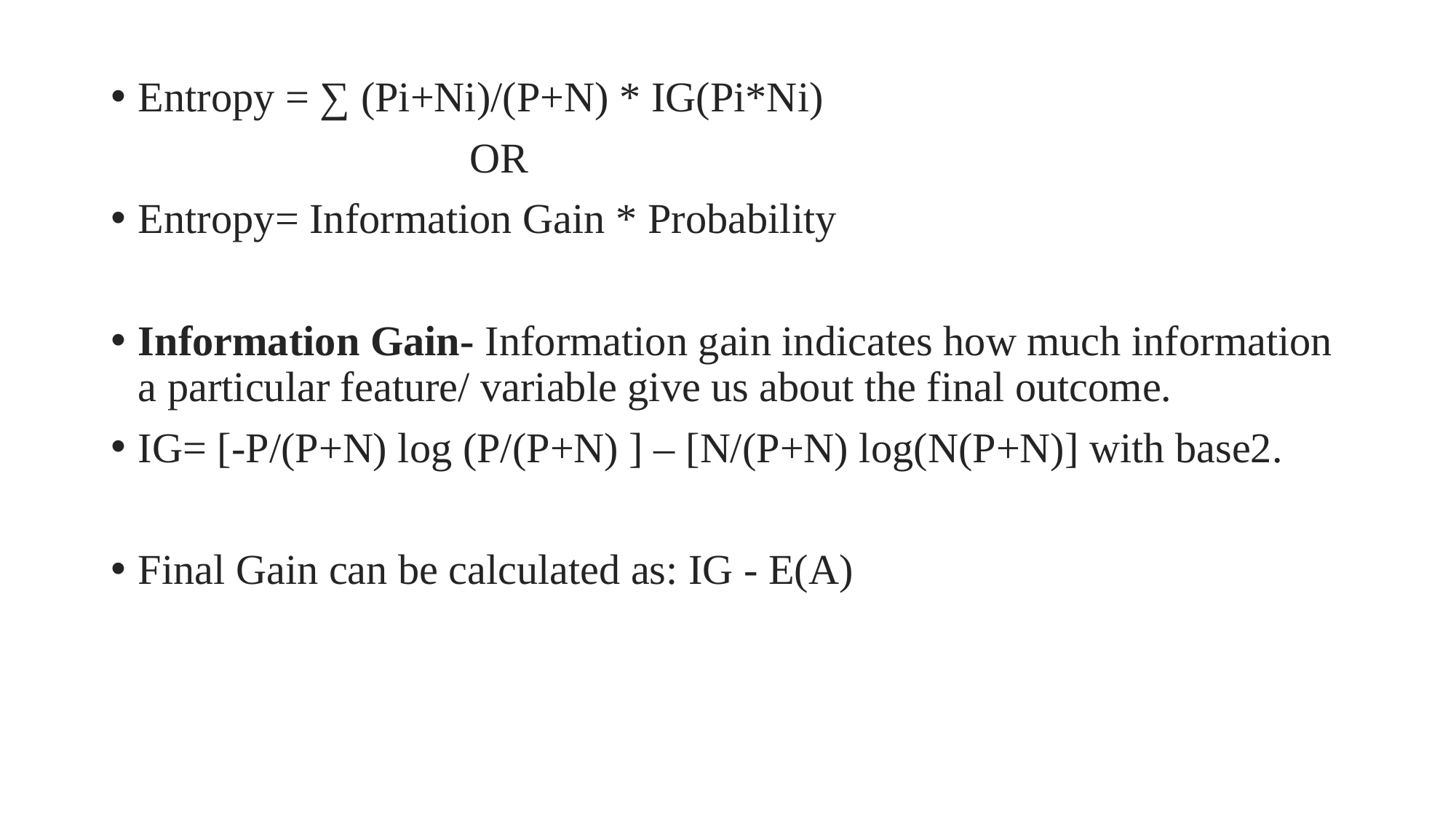

Entropy = ∑ (Pi+Ni)/(P+N) * IG(Pi*Ni)
                                  OR
Entropy= Information Gain * Probability

Information Gain- Information gain indicates how much information a particular feature/ variable give us about the final outcome.
IG= [-P/(P+N) log (P/(P+N) ] – [N/(P+N) log(N(P+N)] with base2.

Final Gain can be calculated as: IG - E(A)